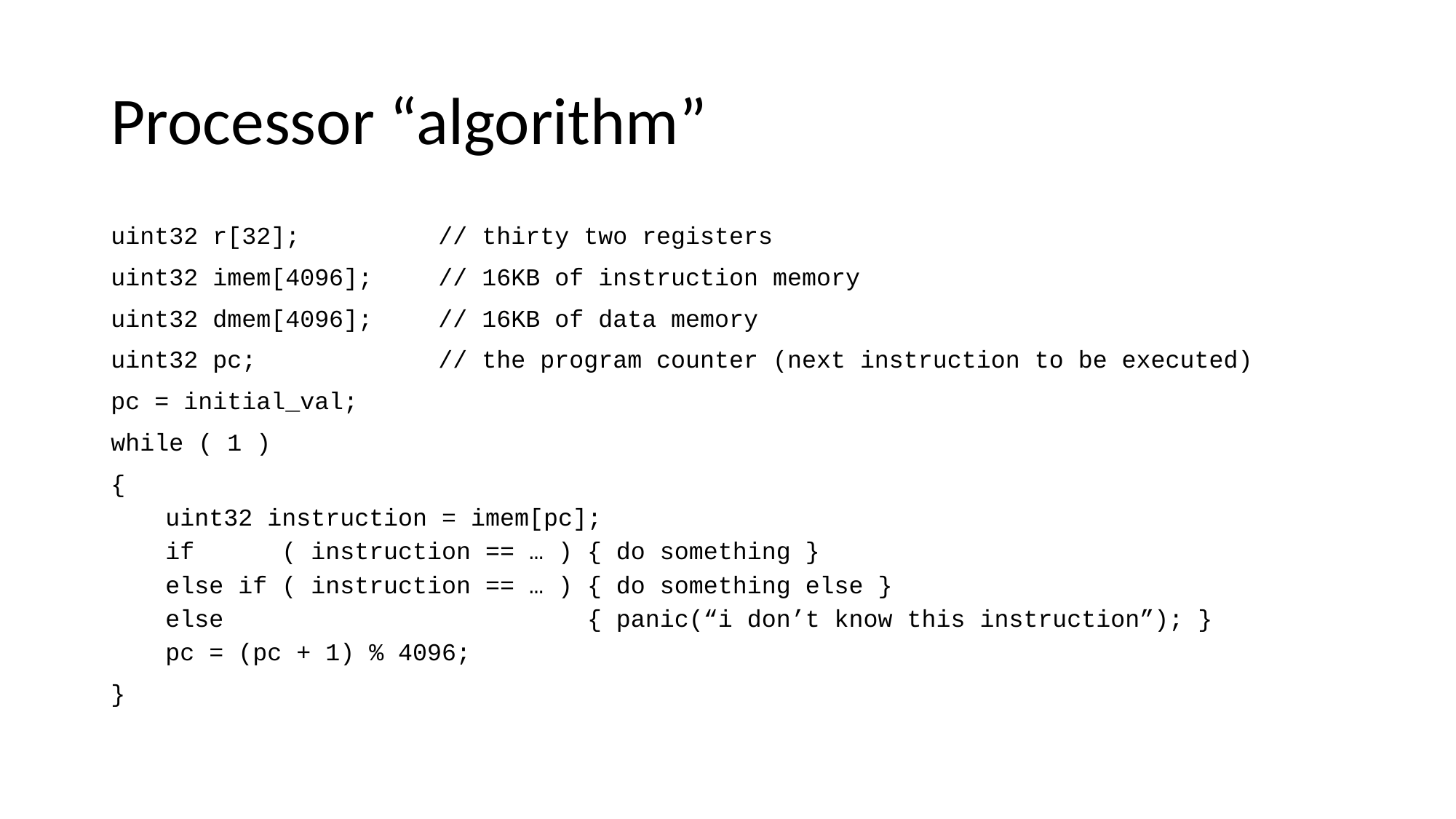

# Processor “algorithm”
uint32 r[32];  	// thirty two registers
uint32 imem[4096]; 	// 16KB of instruction memory
uint32 dmem[4096]; 	// 16KB of data memory
uint32 pc; 		// the program counter (next instruction to be executed)
pc = initial_val;
while ( 1 )
{
uint32 instruction = imem[pc];
if      ( instruction == … ) { do something }
else if ( instruction == … ) { do something else }
else                         { panic(“i don’t know this instruction”); }
pc = (pc + 1) % 4096;
}